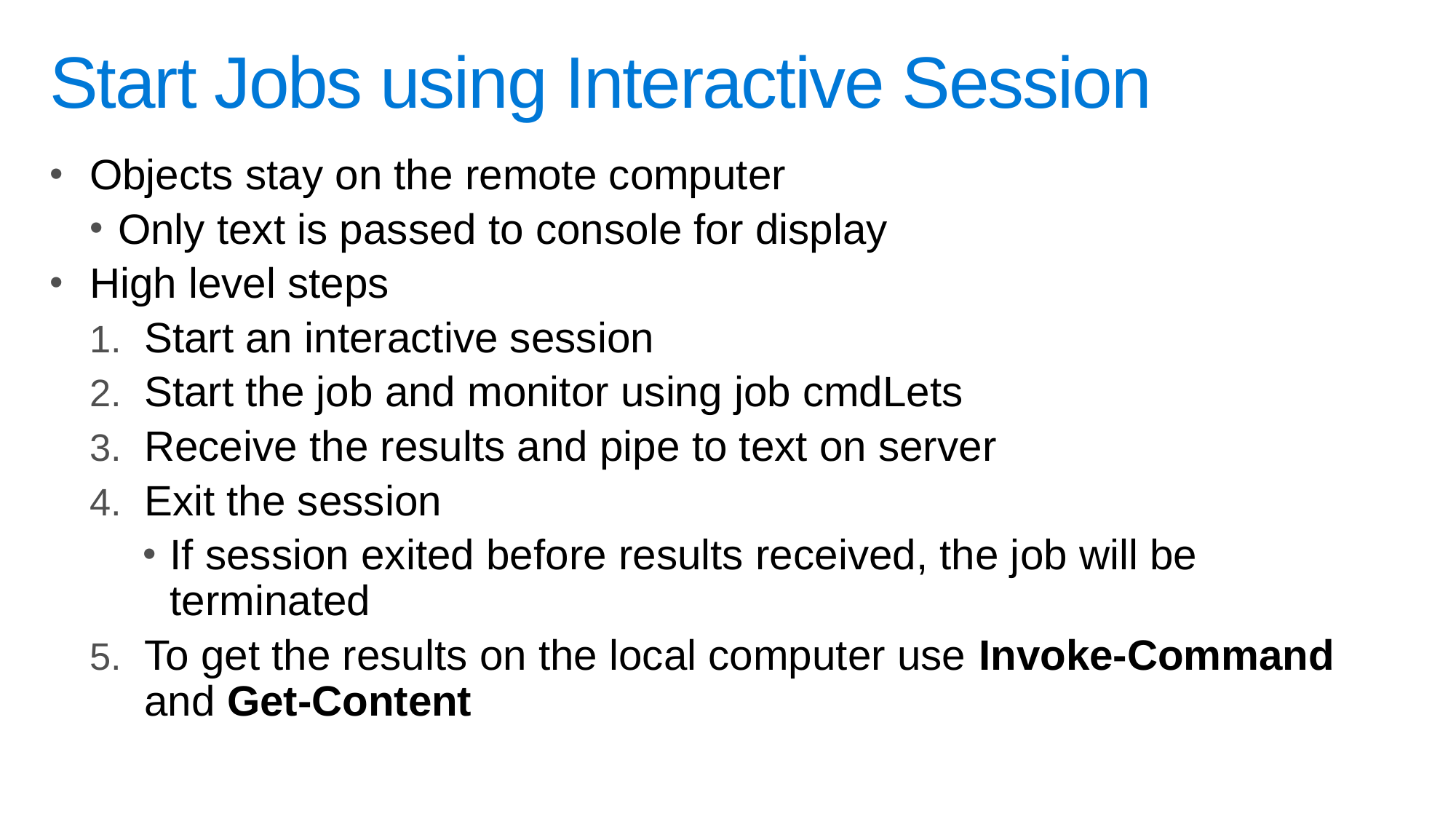

# Start Jobs using Interactive Session
Objects stay on the remote computer
Only text is passed to console for display
High level steps
Start an interactive session
Start the job and monitor using job cmdLets
Receive the results and pipe to text on server
Exit the session
If session exited before results received, the job will be terminated
To get the results on the local computer use Invoke-Command and Get-Content